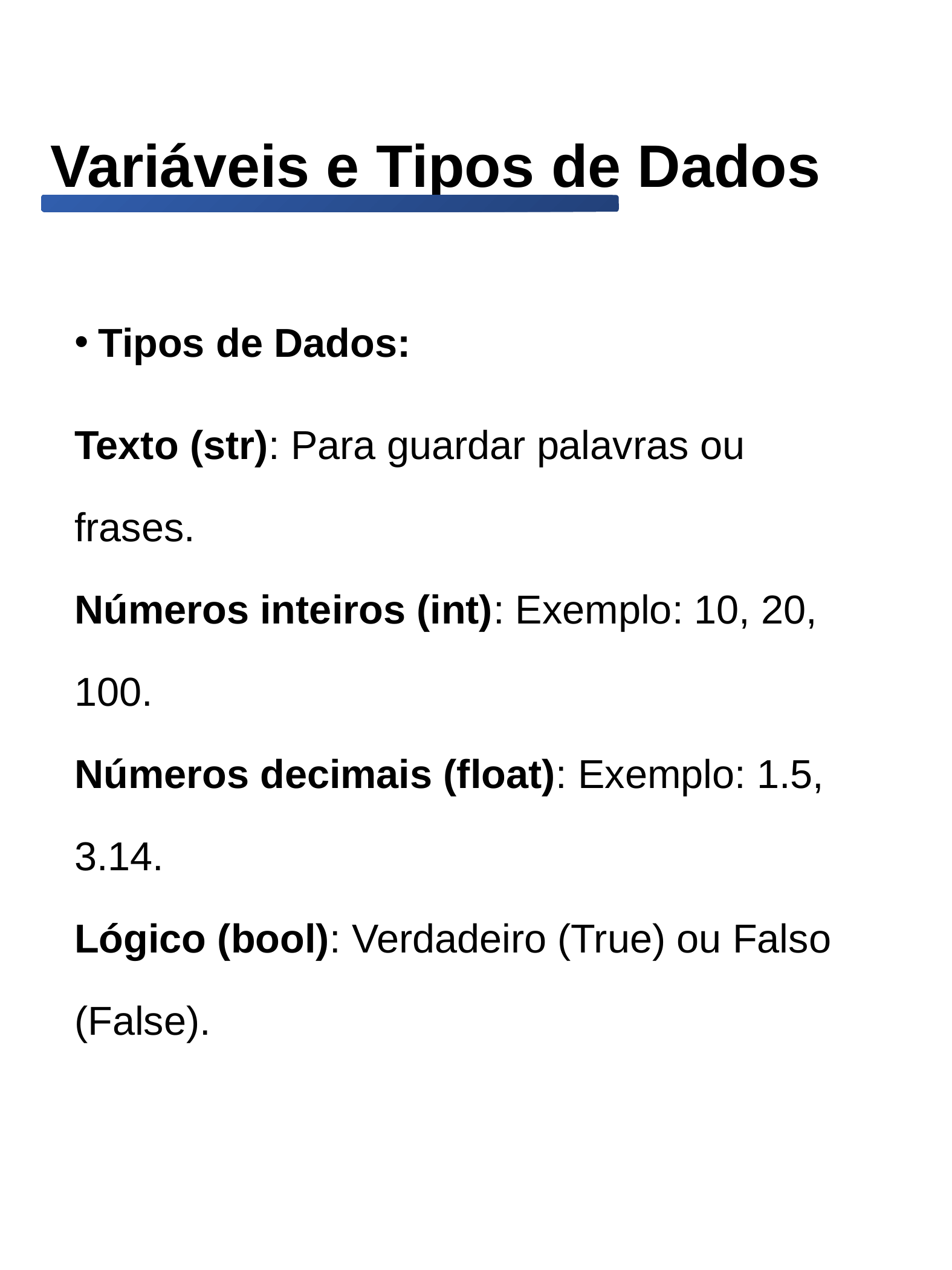

# Variáveis e Tipos de Dados

Tipos de Dados:
Texto (str): Para guardar palavras ou frases.
Números inteiros (int): Exemplo: 10, 20, 100.
Números decimais (float): Exemplo: 1.5, 3.14.
Lógico (bool): Verdadeiro (True) ou Falso (False).